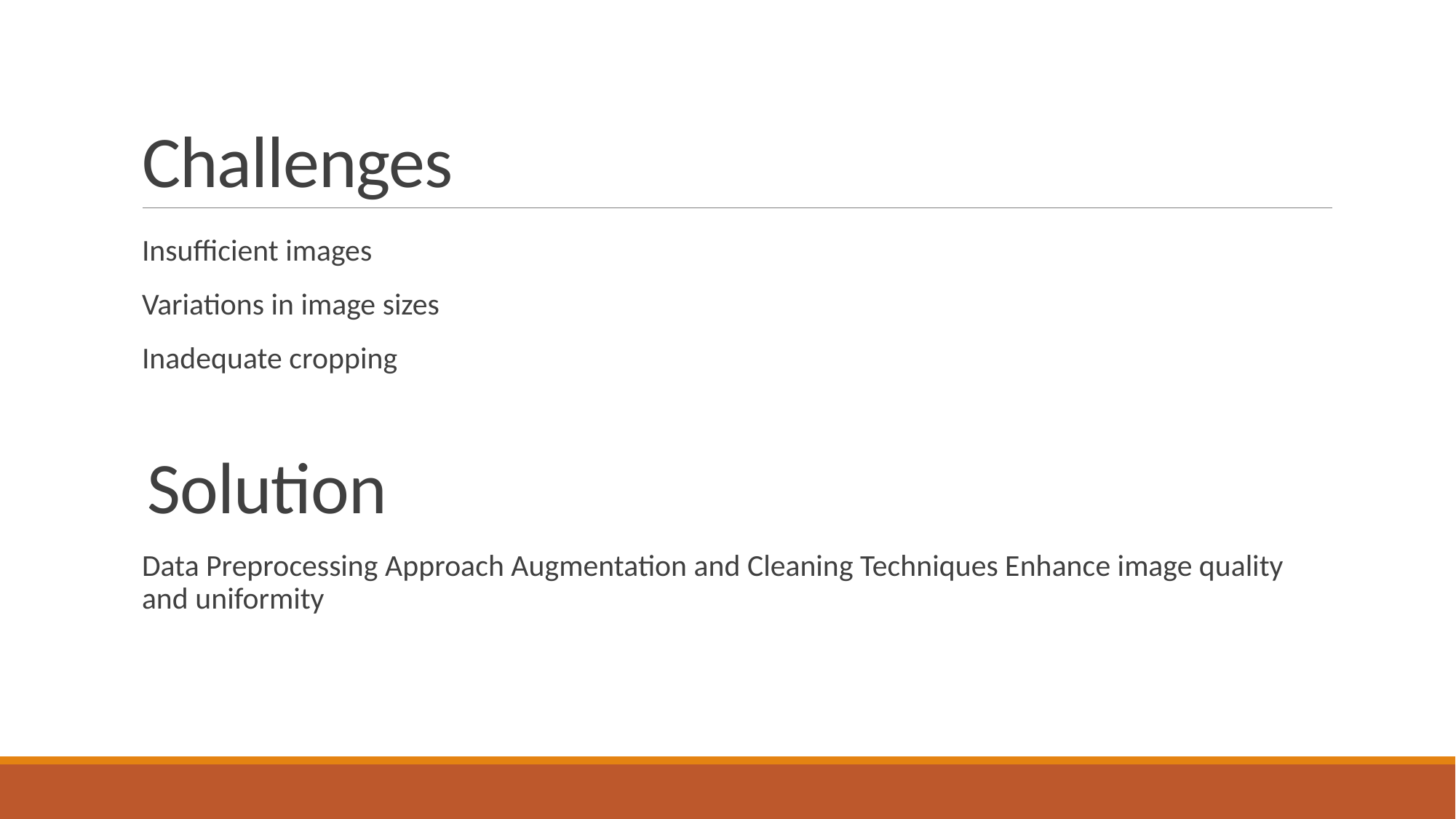

# Challenges
Insufficient images
Variations in image sizes
Inadequate cropping

Solution
Data Preprocessing Approach Augmentation and Cleaning Techniques Enhance image quality and uniformity